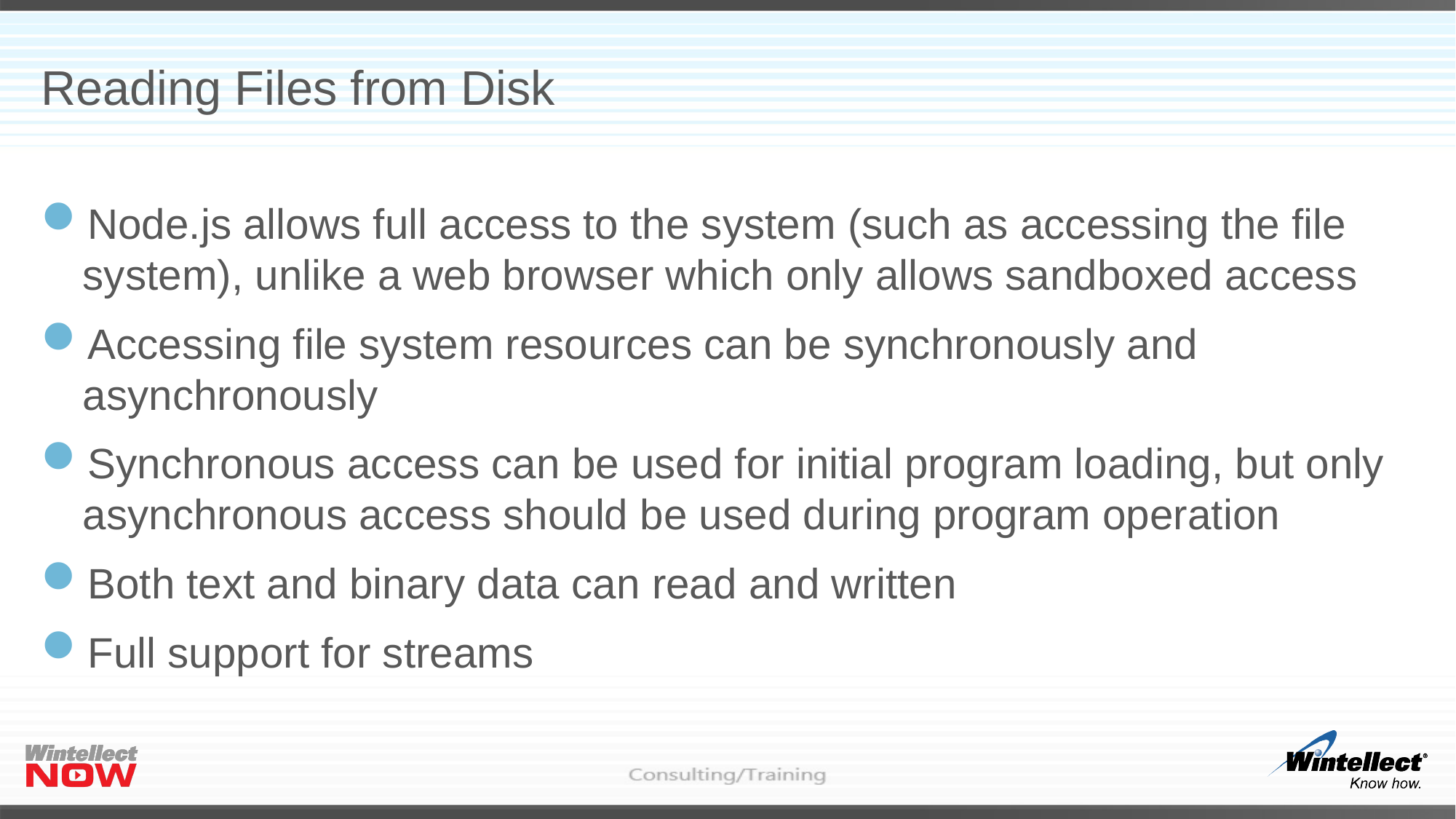

# Reading Files from Disk
Node.js allows full access to the system (such as accessing the file system), unlike a web browser which only allows sandboxed access
Accessing file system resources can be synchronously and asynchronously
Synchronous access can be used for initial program loading, but only asynchronous access should be used during program operation
Both text and binary data can read and written
Full support for streams